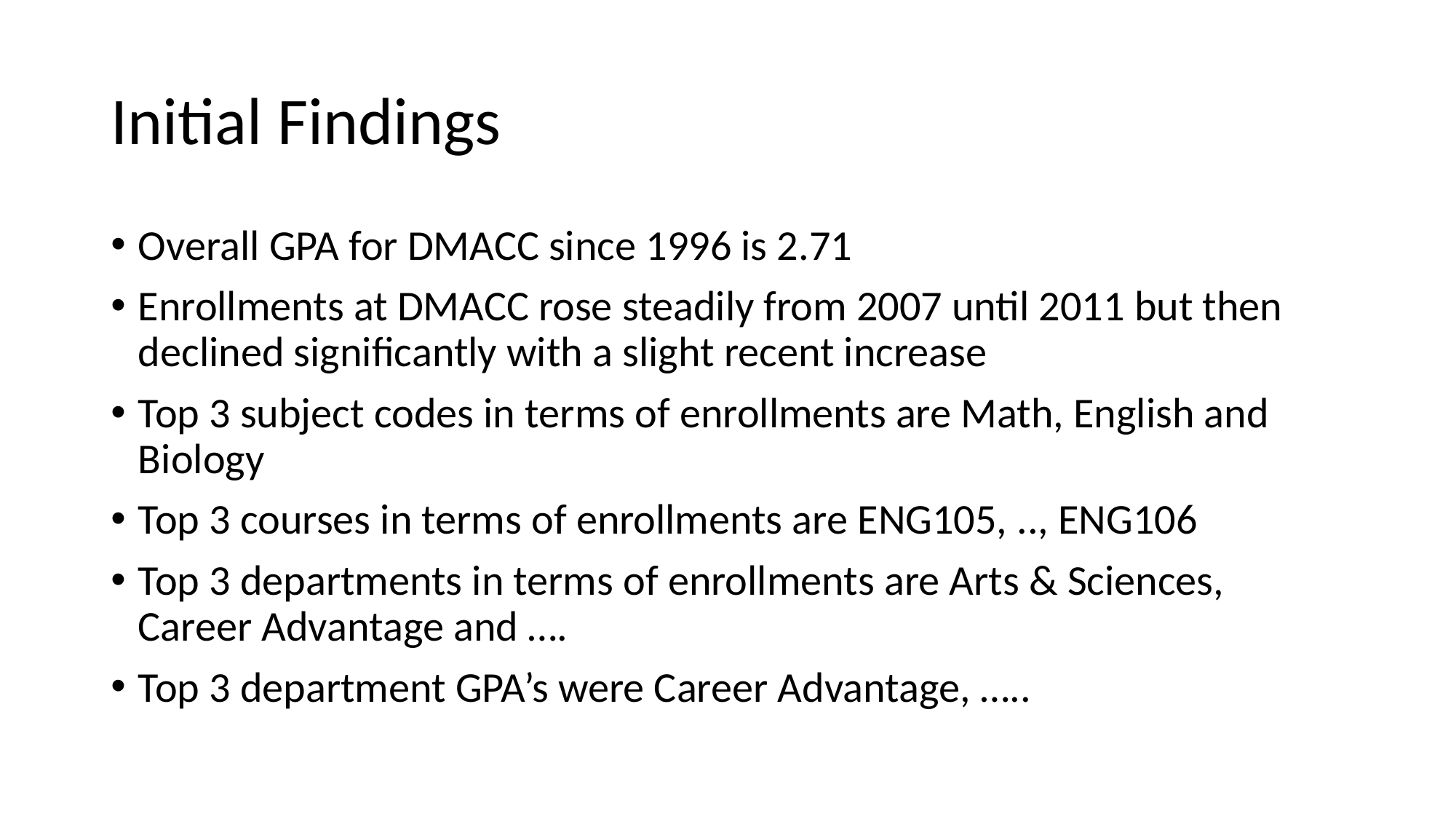

# Initial Findings
Overall GPA for DMACC since 1996 is 2.71
Enrollments at DMACC rose steadily from 2007 until 2011 but then declined significantly with a slight recent increase
Top 3 subject codes in terms of enrollments are Math, English and Biology
Top 3 courses in terms of enrollments are ENG105, .., ENG106
Top 3 departments in terms of enrollments are Arts & Sciences, Career Advantage and ….
Top 3 department GPA’s were Career Advantage, …..